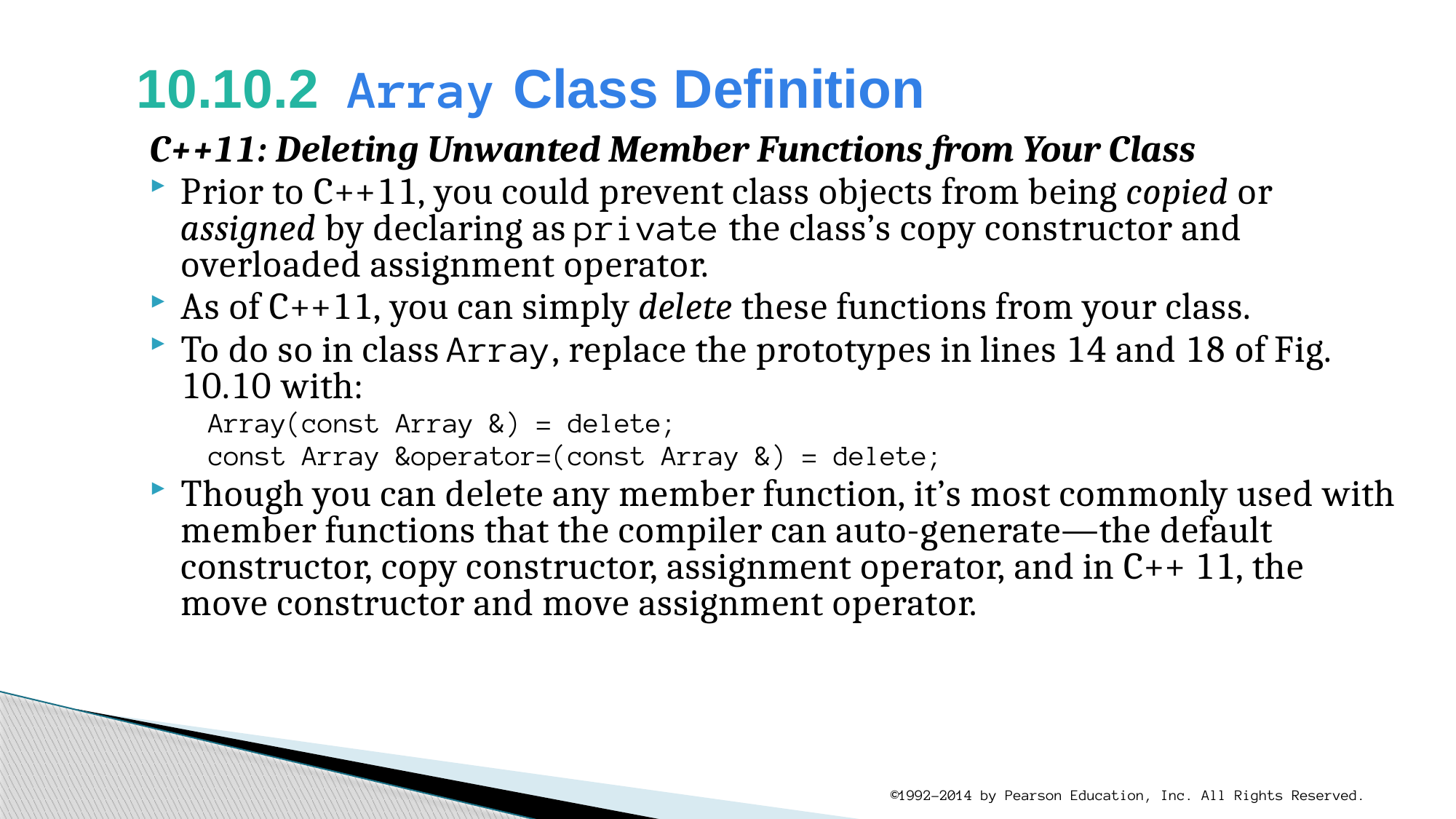

# 10.10.2  Array Class Definition
C++11: Deleting Unwanted Member Functions from Your Class
Prior to C++11, you could prevent class objects from being copied or assigned by declaring as private the class’s copy constructor and overloaded assignment operator.
As of C++11, you can simply delete these functions from your class.
To do so in class Array, replace the prototypes in lines 14 and 18 of Fig. 10.10 with:
Array(const Array &) = delete;
const Array &operator=(const Array &) = delete;
Though you can delete any member function, it’s most commonly used with member functions that the compiler can auto-generate—the default constructor, copy constructor, assignment operator, and in C++ 11, the move constructor and move assignment operator.
©1992-2014 by Pearson Education, Inc. All Rights Reserved.